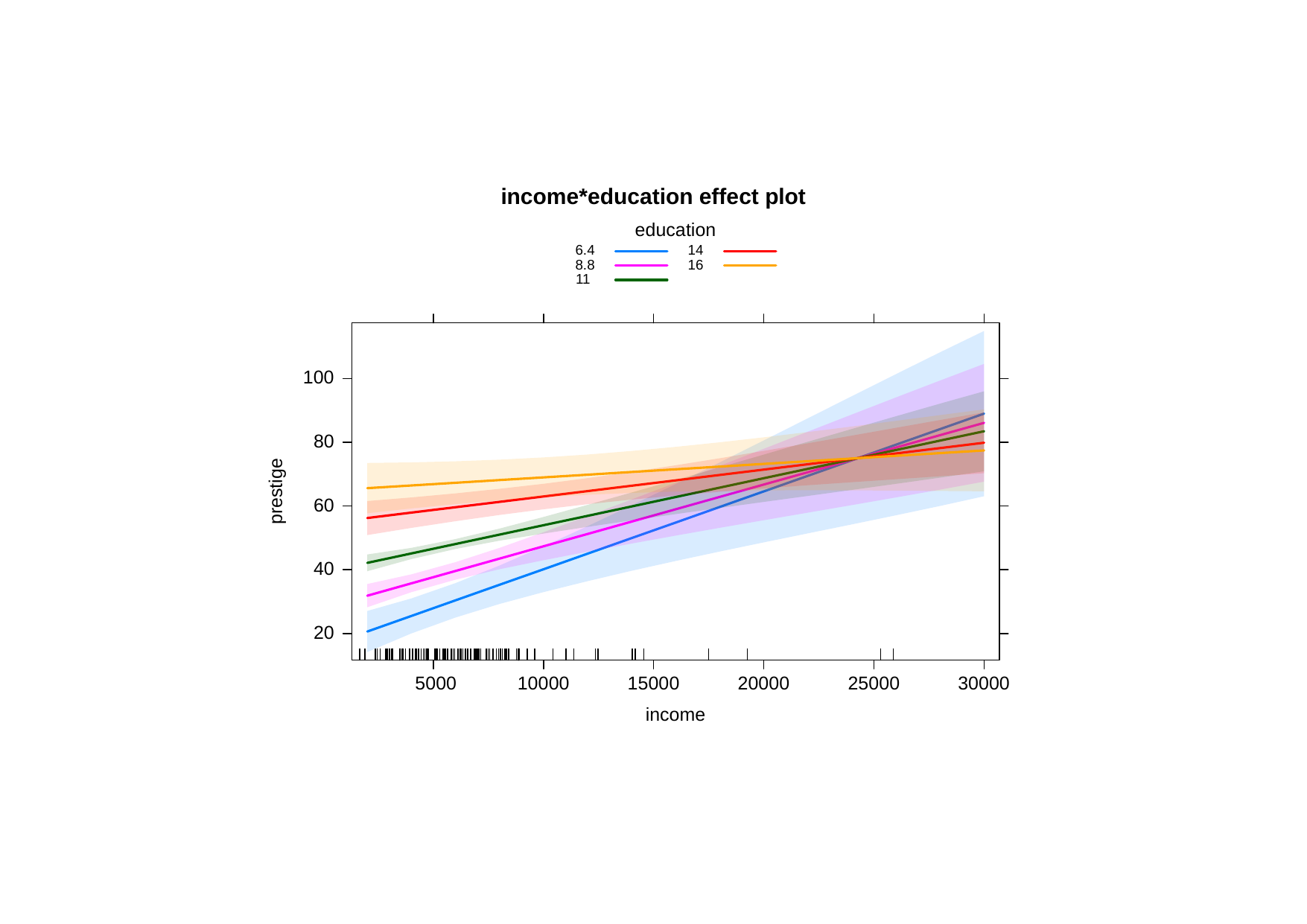

income*education effect plot

education
6.4
14

8.8
16

11

100

 80

prestige
 60

 40

 20

30000
 5000
10000
15000
20000
25000
income